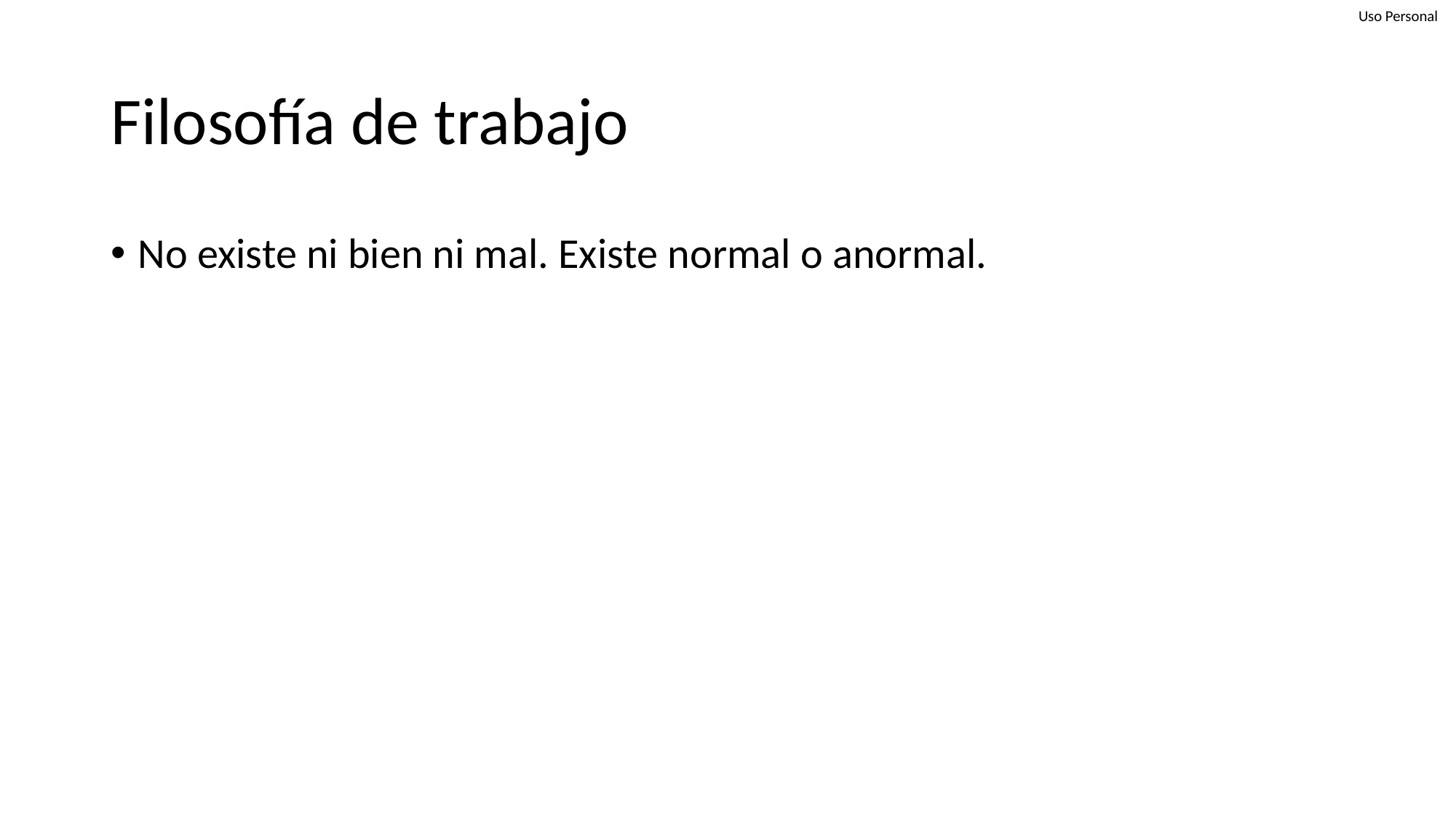

# Filosofía de trabajo
No existe ni bien ni mal. Existe normal o anormal.